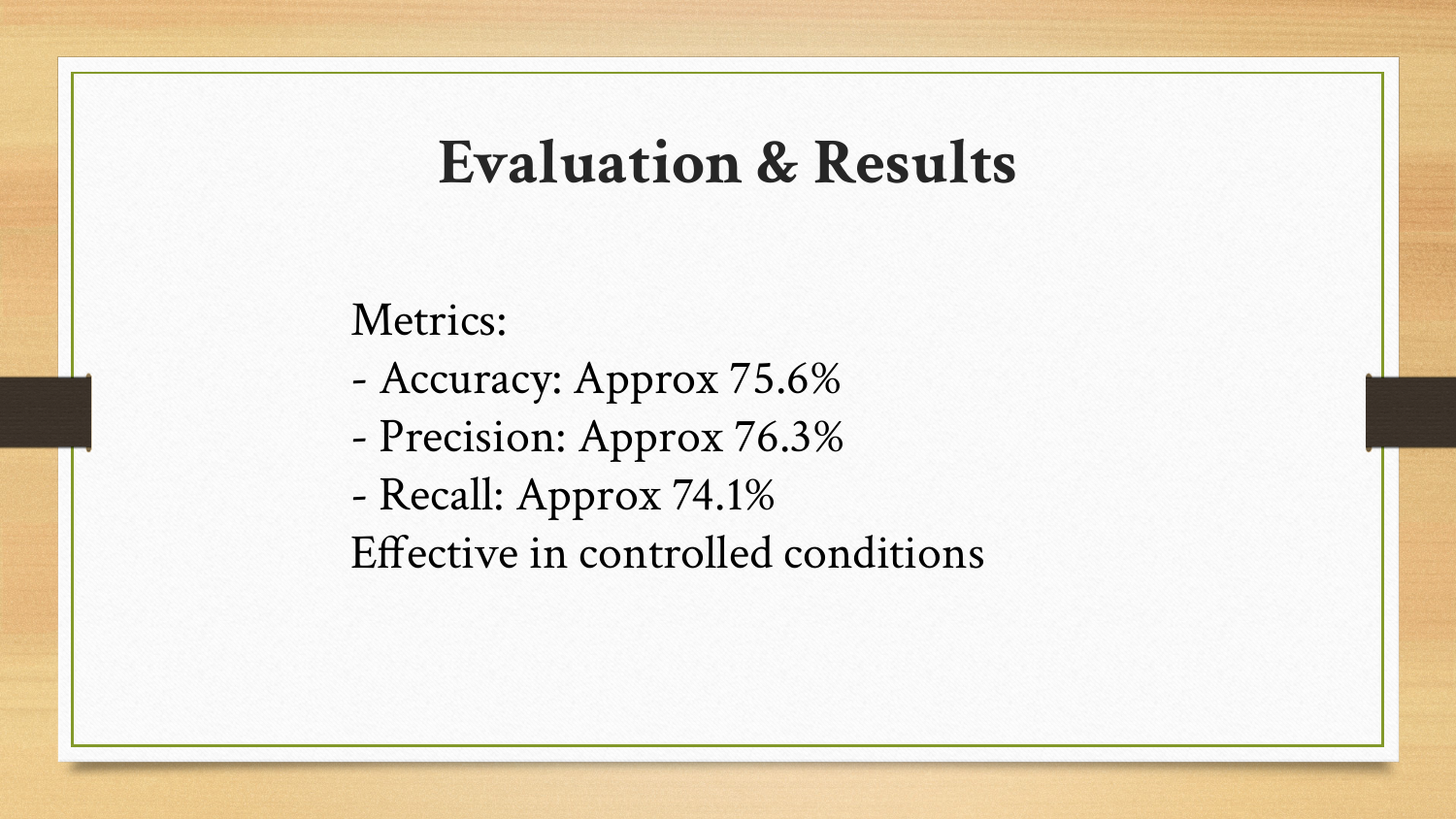

Evaluation & Results
Metrics:
- Accuracy: Approx 75.6%
- Precision: Approx 76.3%
- Recall: Approx 74.1%
Effective in controlled conditions